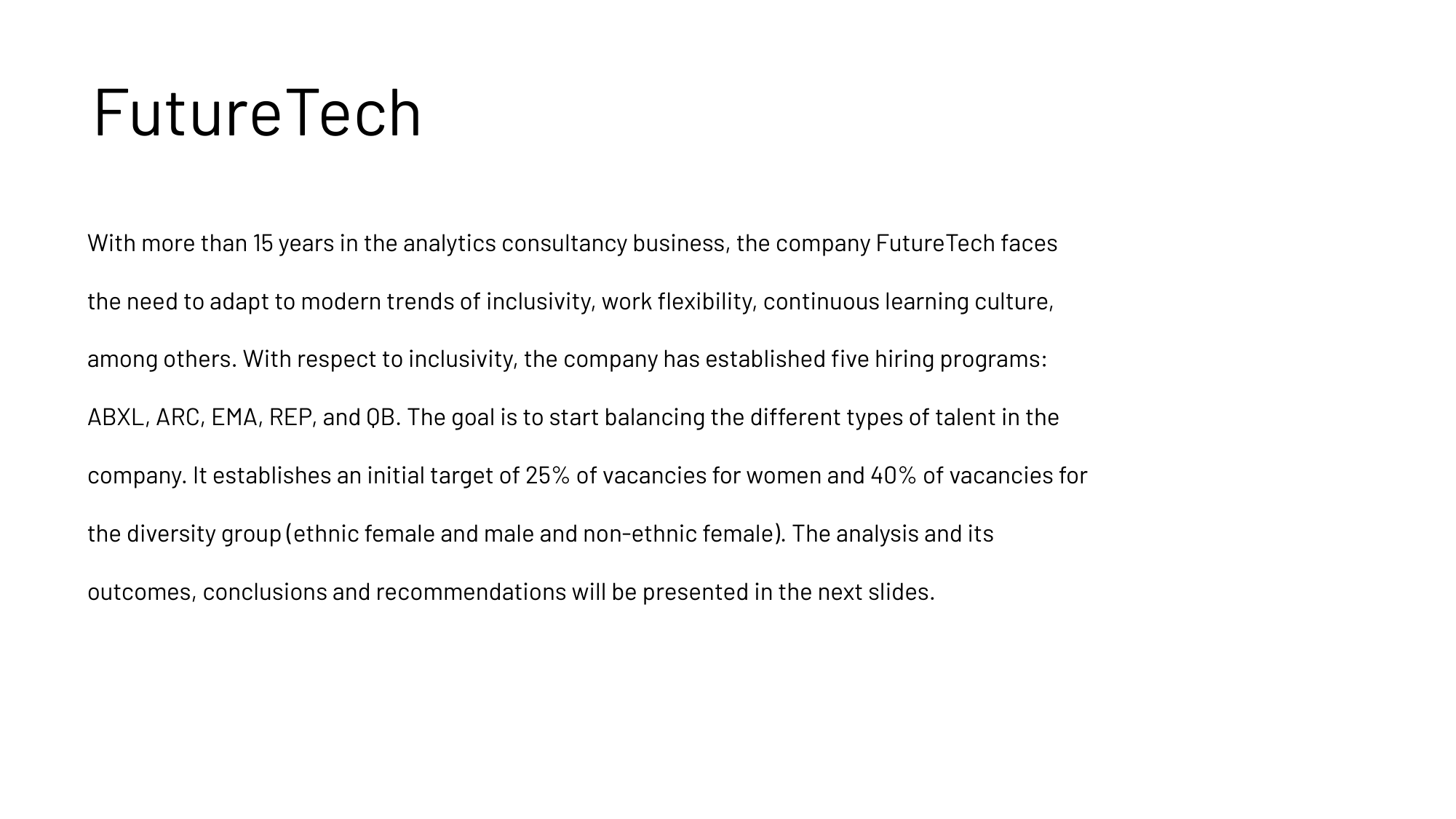

# FutureTech
With more than 15 years in the analytics consultancy business, the company FutureTech faces the need to adapt to modern trends of inclusivity, work flexibility, continuous learning culture, among others. With respect to inclusivity, the company has established five hiring programs: ABXL, ARC, EMA, REP, and QB. The goal is to start balancing the different types of talent in the company. It establishes an initial target of 25% of vacancies for women and 40% of vacancies for the diversity group (ethnic female and male and non-ethnic female). The analysis and its outcomes, conclusions and recommendations will be presented in the next slides.